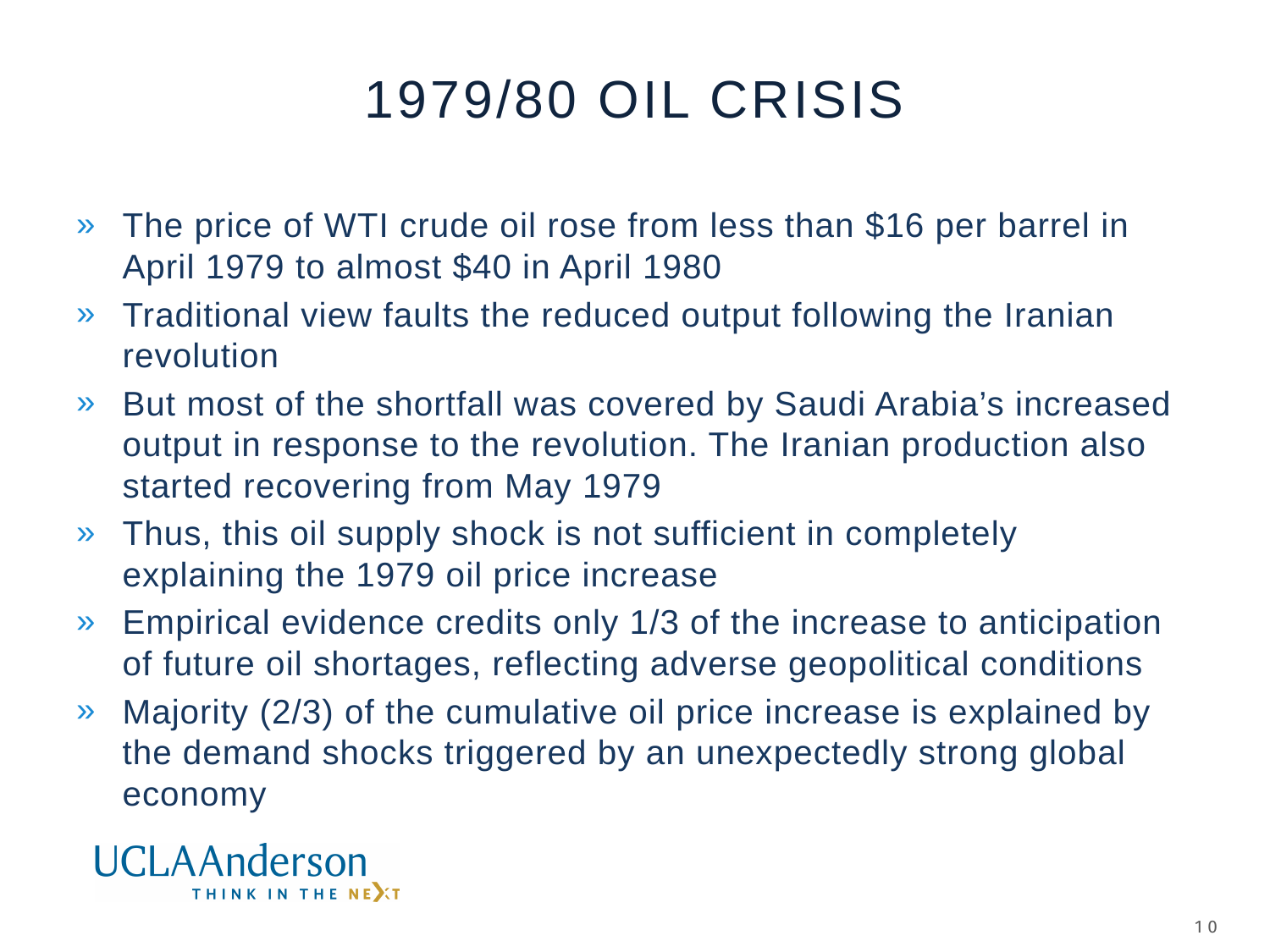

# 1979/80 Oil Crisis
The price of WTI crude oil rose from less than $16 per barrel in April 1979 to almost $40 in April 1980
Traditional view faults the reduced output following the Iranian revolution
But most of the shortfall was covered by Saudi Arabia’s increased output in response to the revolution. The Iranian production also started recovering from May 1979
Thus, this oil supply shock is not sufficient in completely explaining the 1979 oil price increase
Empirical evidence credits only 1/3 of the increase to anticipation of future oil shortages, reflecting adverse geopolitical conditions
Majority (2/3) of the cumulative oil price increase is explained by the demand shocks triggered by an unexpectedly strong global economy

10